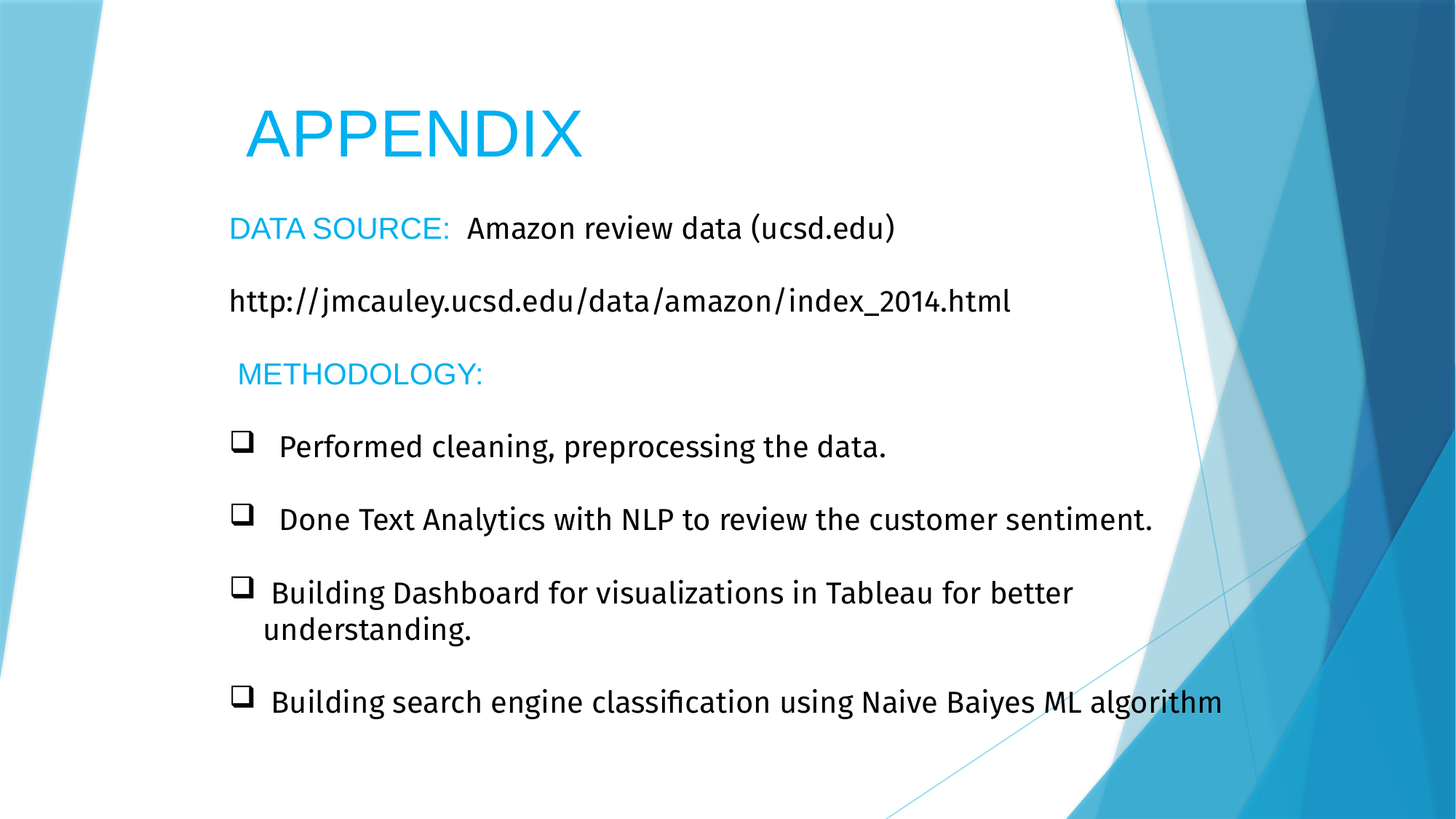

APPENDIX
DATA SOURCE:  Amazon review data (ucsd.edu)

http://jmcauley.ucsd.edu/data/amazon/index_2014.html

 METHODOLOGY:

  Performed cleaning, preprocessing the data.

  Done Text Analytics with NLP to review the customer sentiment.

 Building Dashboard for visualizations in Tableau for better understanding.

 Building search engine classification using Naive Baiyes ML algorithm